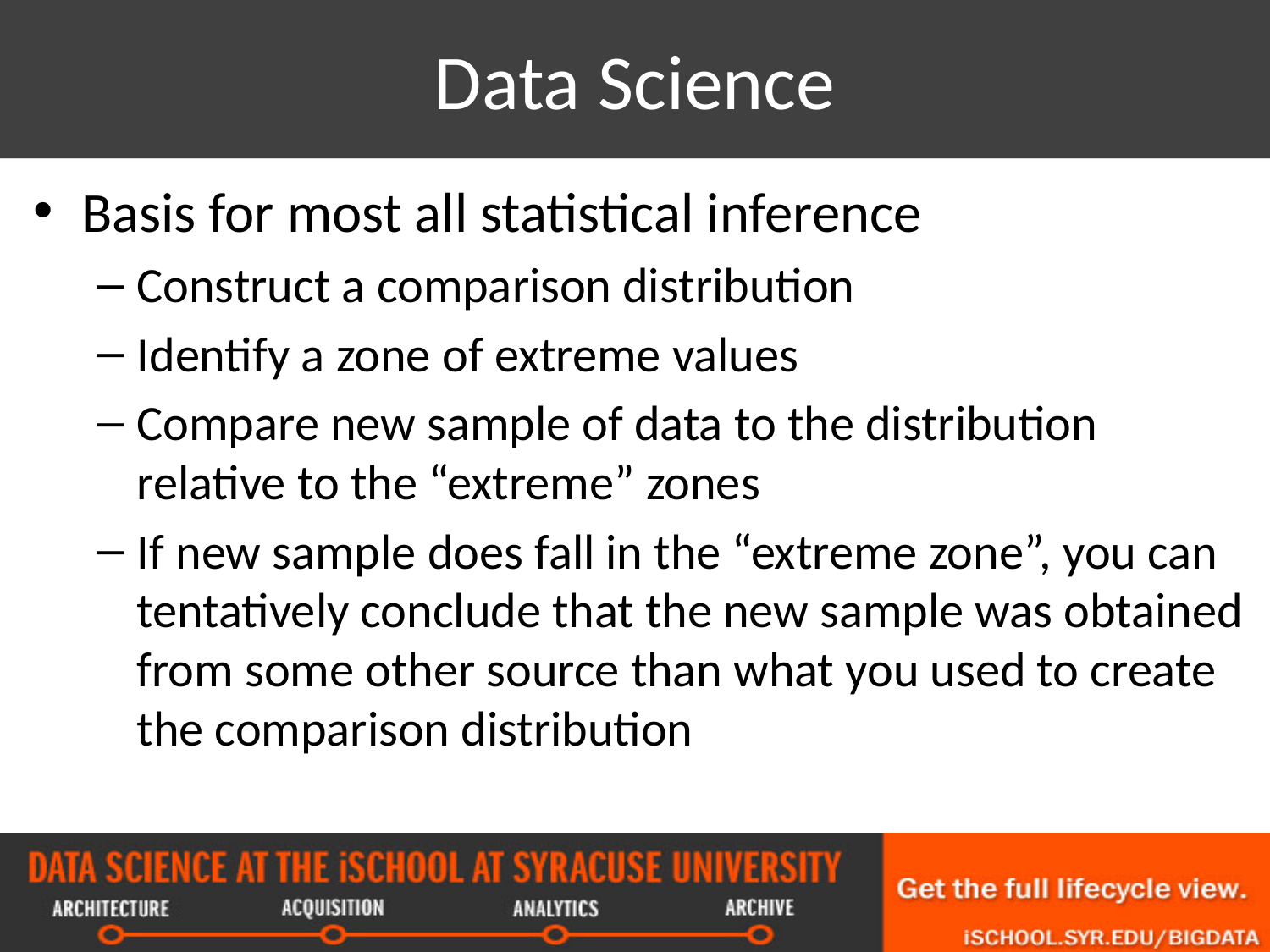

# Data Science
Basis for most all statistical inference
Construct a comparison distribution
Identify a zone of extreme values
Compare new sample of data to the distribution relative to the “extreme” zones
If new sample does fall in the “extreme zone”, you can tentatively conclude that the new sample was obtained from some other source than what you used to create the comparison distribution